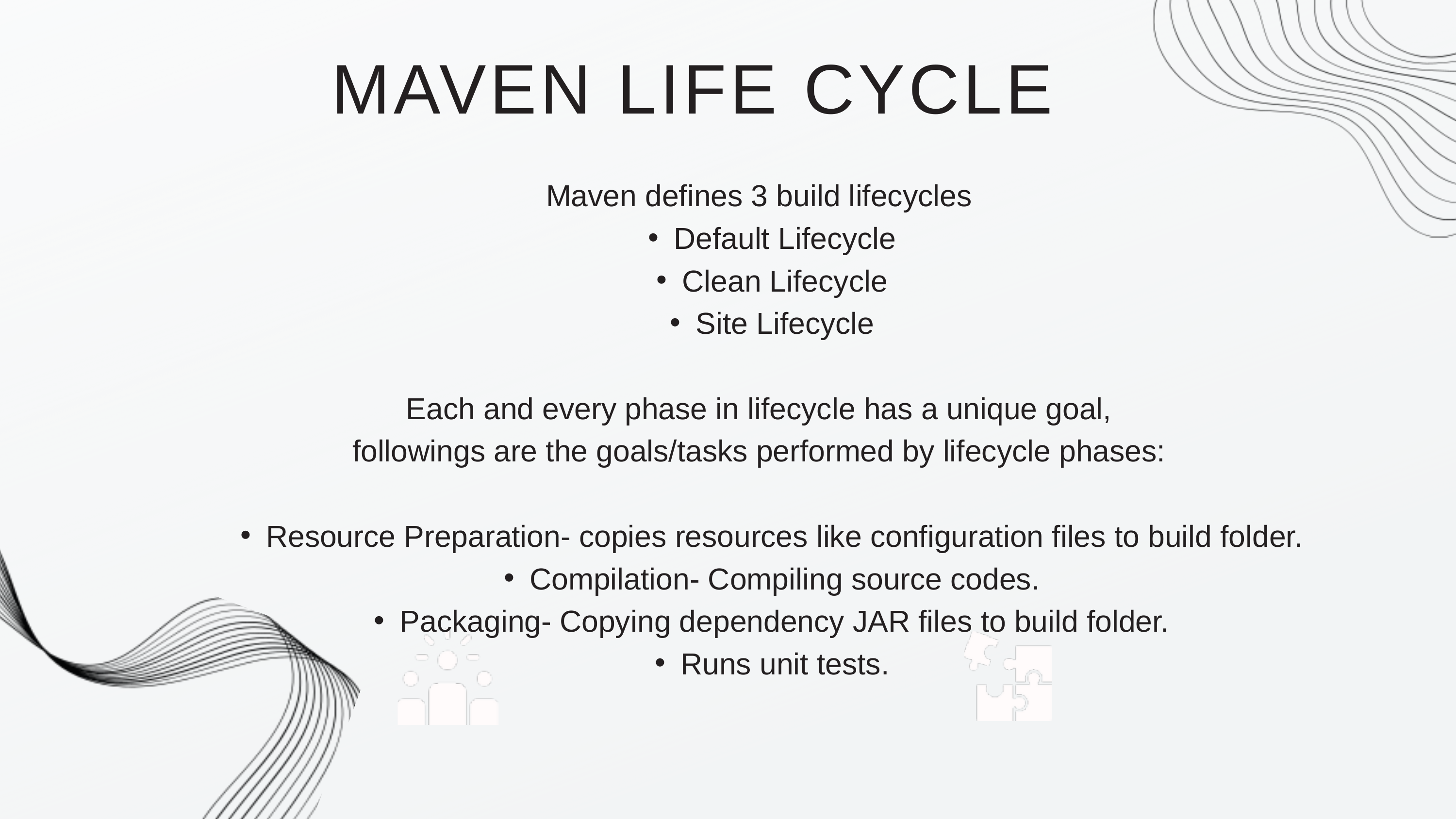

MAVEN LIFE CYCLE
Maven defines 3 build lifecycles
Default Lifecycle
Clean Lifecycle
Site Lifecycle

Each and every phase in lifecycle has a unique goal,
followings are the goals/tasks performed by lifecycle phases:

Resource Preparation- copies resources like configuration files to build folder.
Compilation- Compiling source codes.
Packaging- Copying dependency JAR files to build folder.
Runs unit tests.